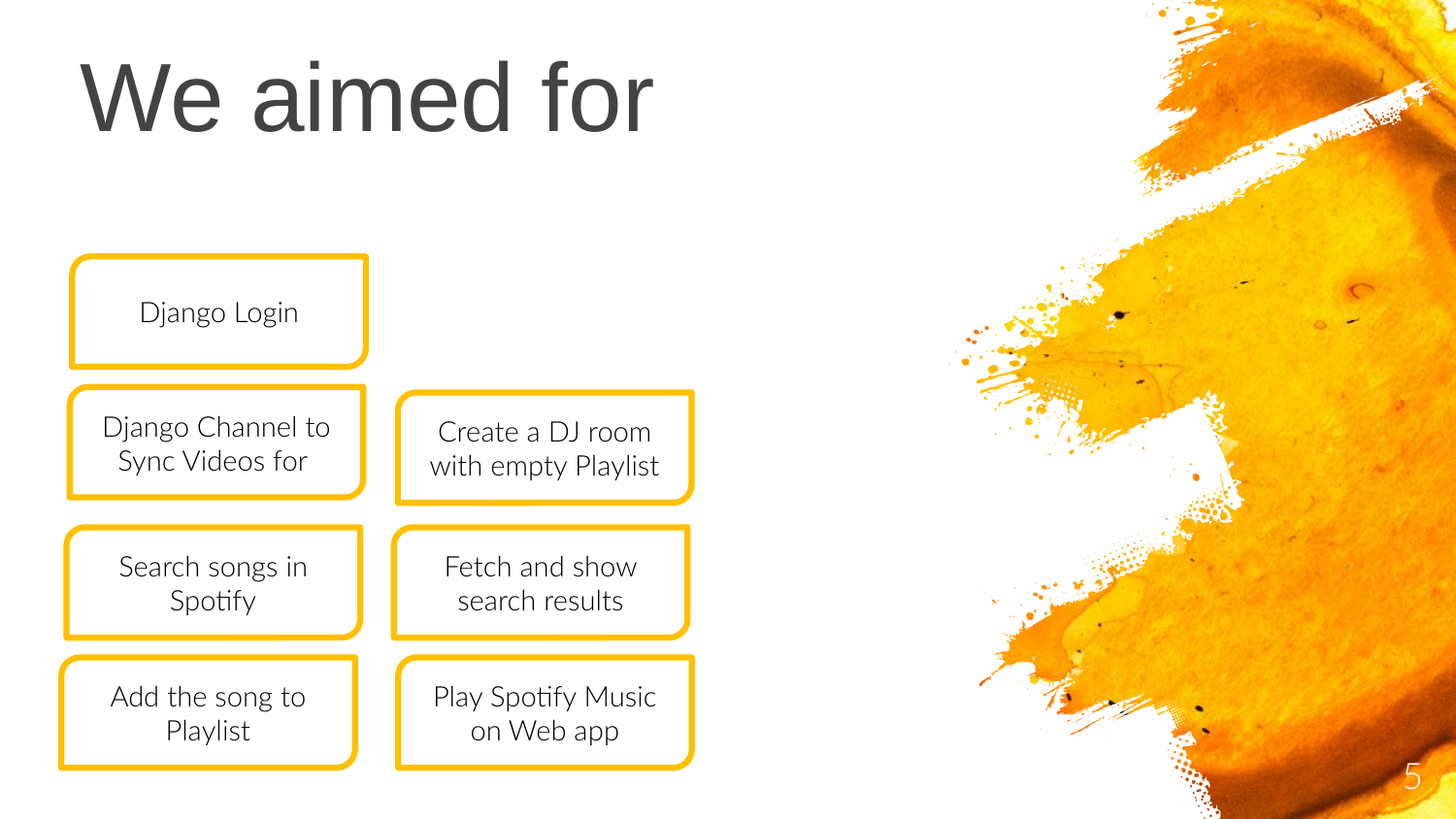

# We aimed for
Django Login
Django Channel to Sync Videos for
Create a DJ room with empty Playlist
Search songs in Spotify
Fetch and show search results
Add the song to Playlist
Play Spotify Music on Web app
5